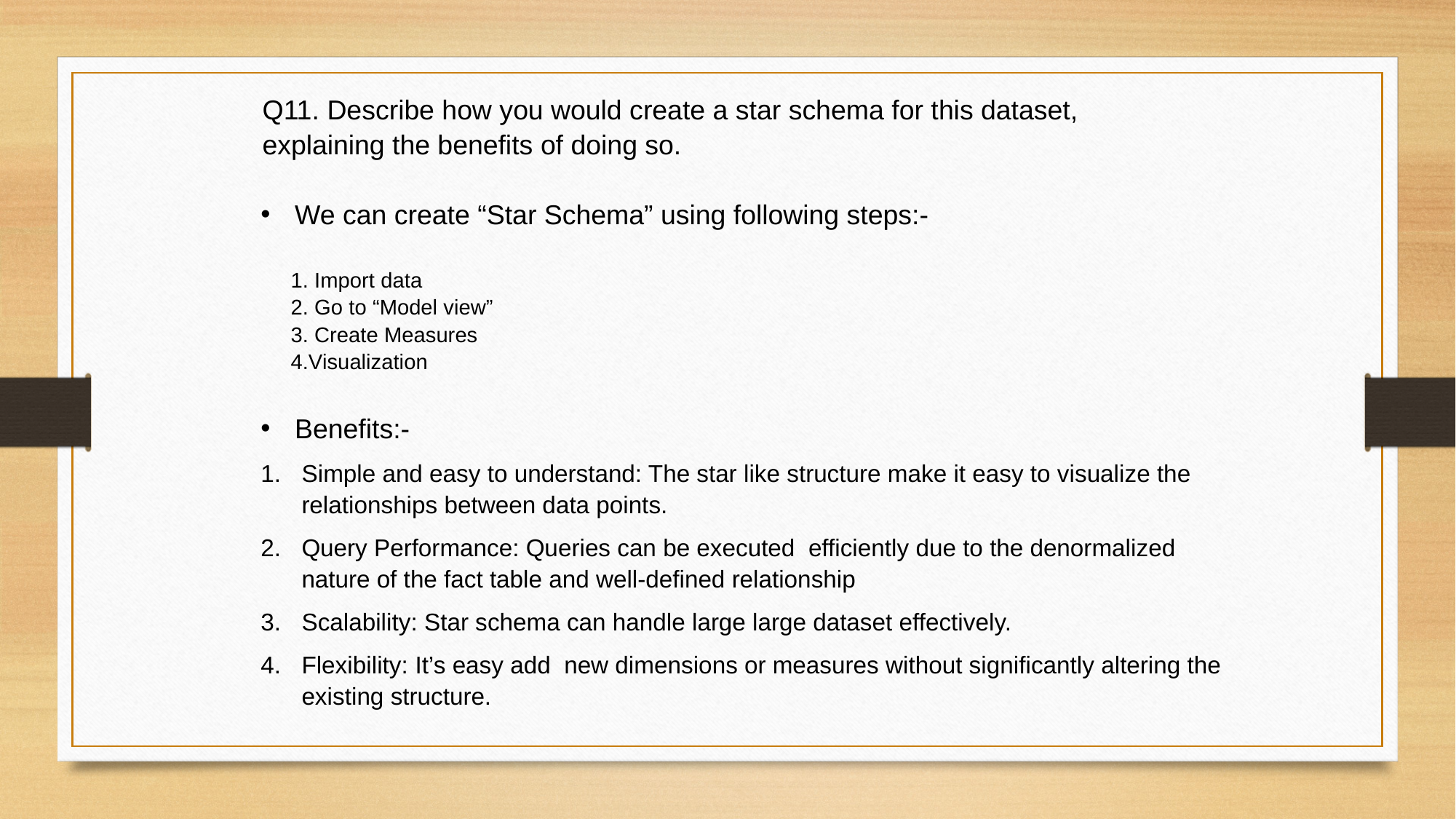

Q11. Describe how you would create a star schema for this dataset, explaining the benefits of doing so.
We can create “Star Schema” using following steps:-

     1. Import data
     2. Go to “Model view”
     3. Create Measures
     4.Visualization

Benefits:-
Simple and easy to understand: The star like structure make it easy to visualize the relationships between data points.
Query Performance: Queries can be executed  efficiently due to the denormalized nature of the fact table and well-defined relationship
Scalability: Star schema can handle large large dataset effectively.
Flexibility: It’s easy add  new dimensions or measures without significantly altering the existing structure.